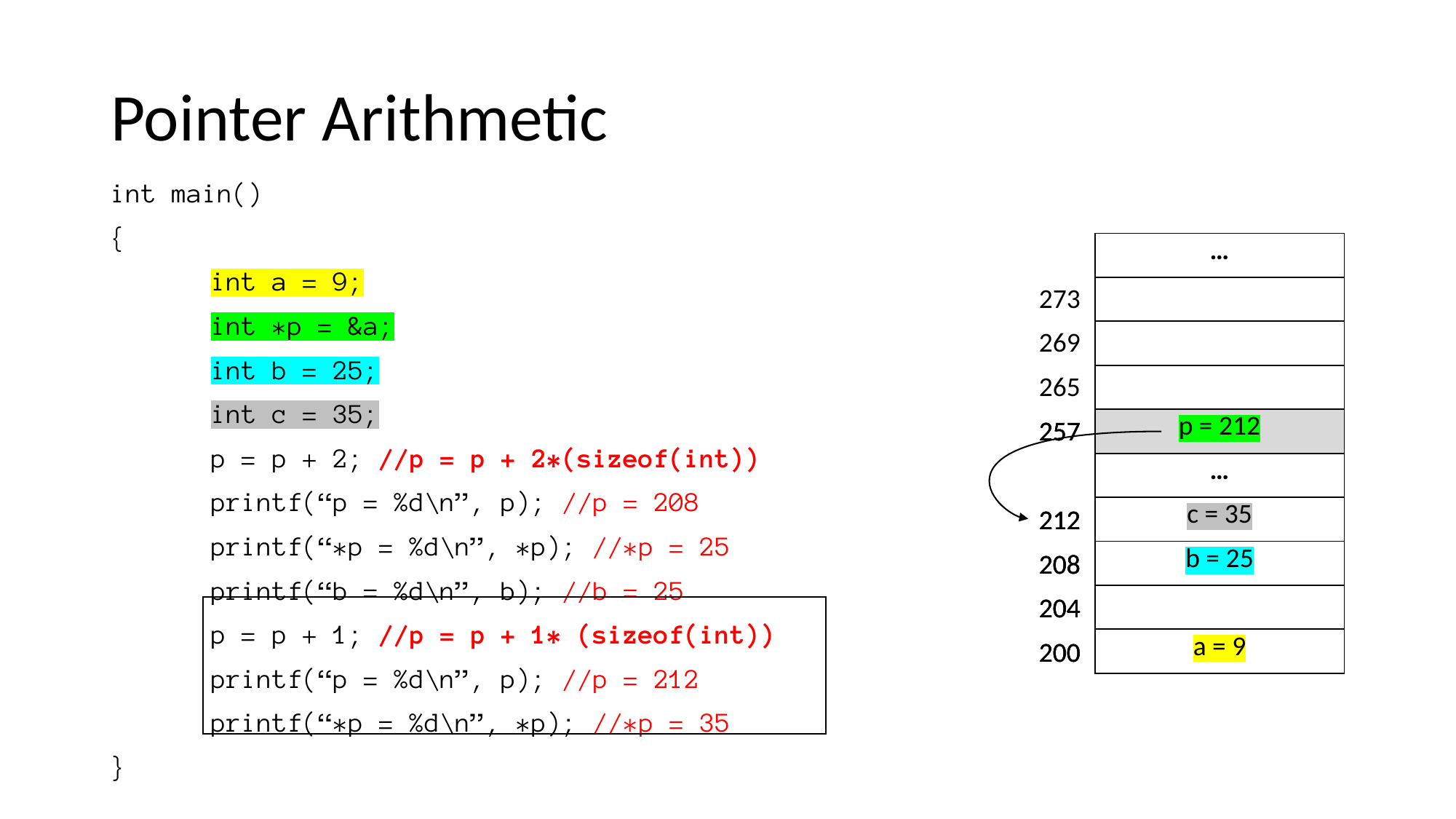

# Pointer Arithmetic
int main()
{
	int a = 9;
	int *p = &a;
	int b = 25;
	int c = 35;
	p = p + 2; //p = p + 2*(sizeof(int))
	printf(“p = %d\n”, p); //p = 208
	printf(“*p = %d\n”, *p); //*p = 25
	printf(“b = %d\n”, b); //b = 25
	p = p + 1; //p = p + 1* (sizeof(int))
	printf(“p = %d\n”, p); //p = 212
	printf(“*p = %d\n”, *p); //*p = 35
}

273
269
265
257
212
208
204
200

257
212
208
204
200

257
212
208
204
200
| … |
| --- |
|  |
|  |
|  |
| p = 212 |
| … |
| c = 35 |
| b = 25 |
|  |
| a = 9 |